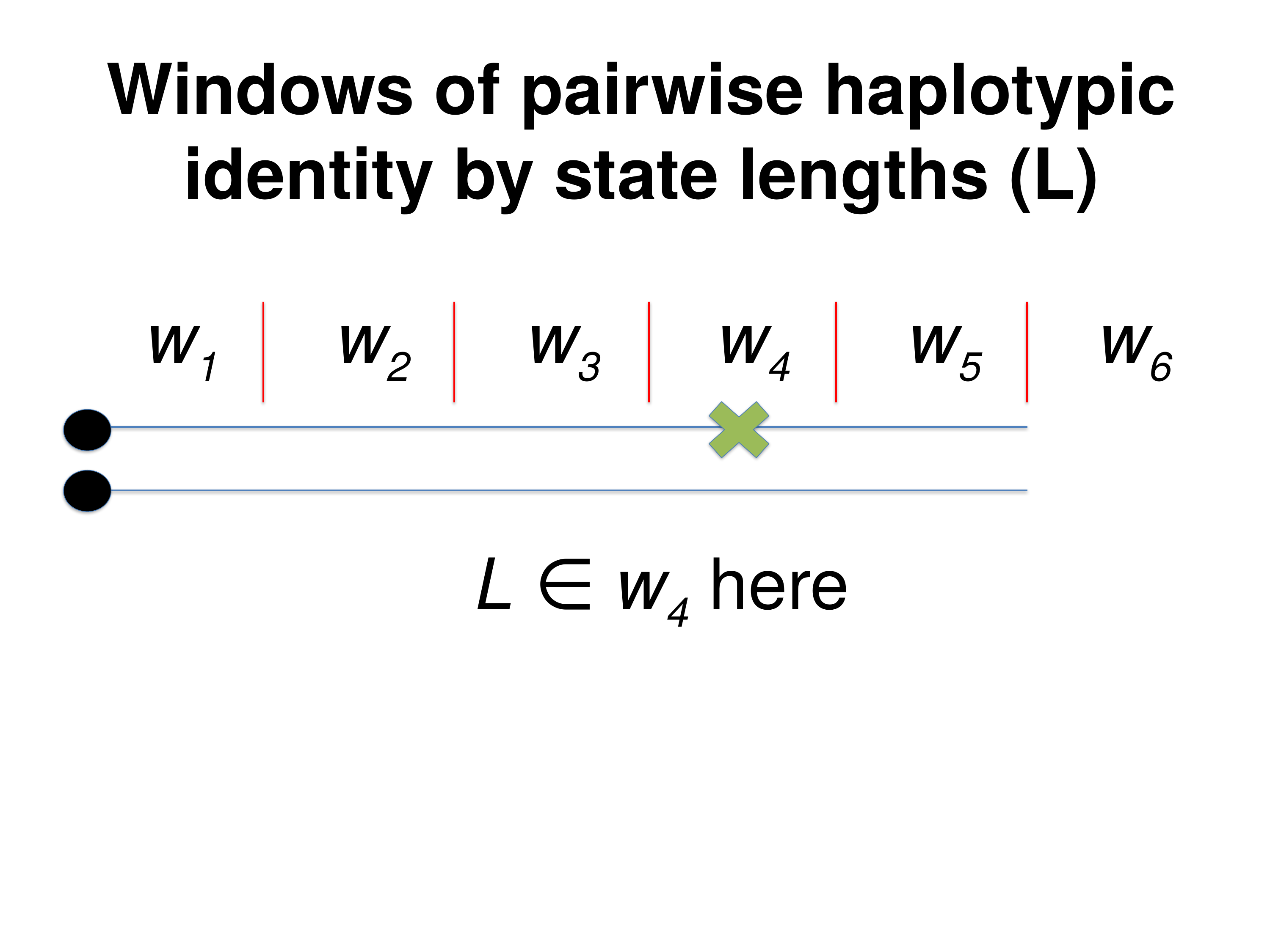

#
Windows of pairwise haplotypic identity by state lengths (L)

w1		w2		w3		w4		w5		w6

L ∈ w4 here